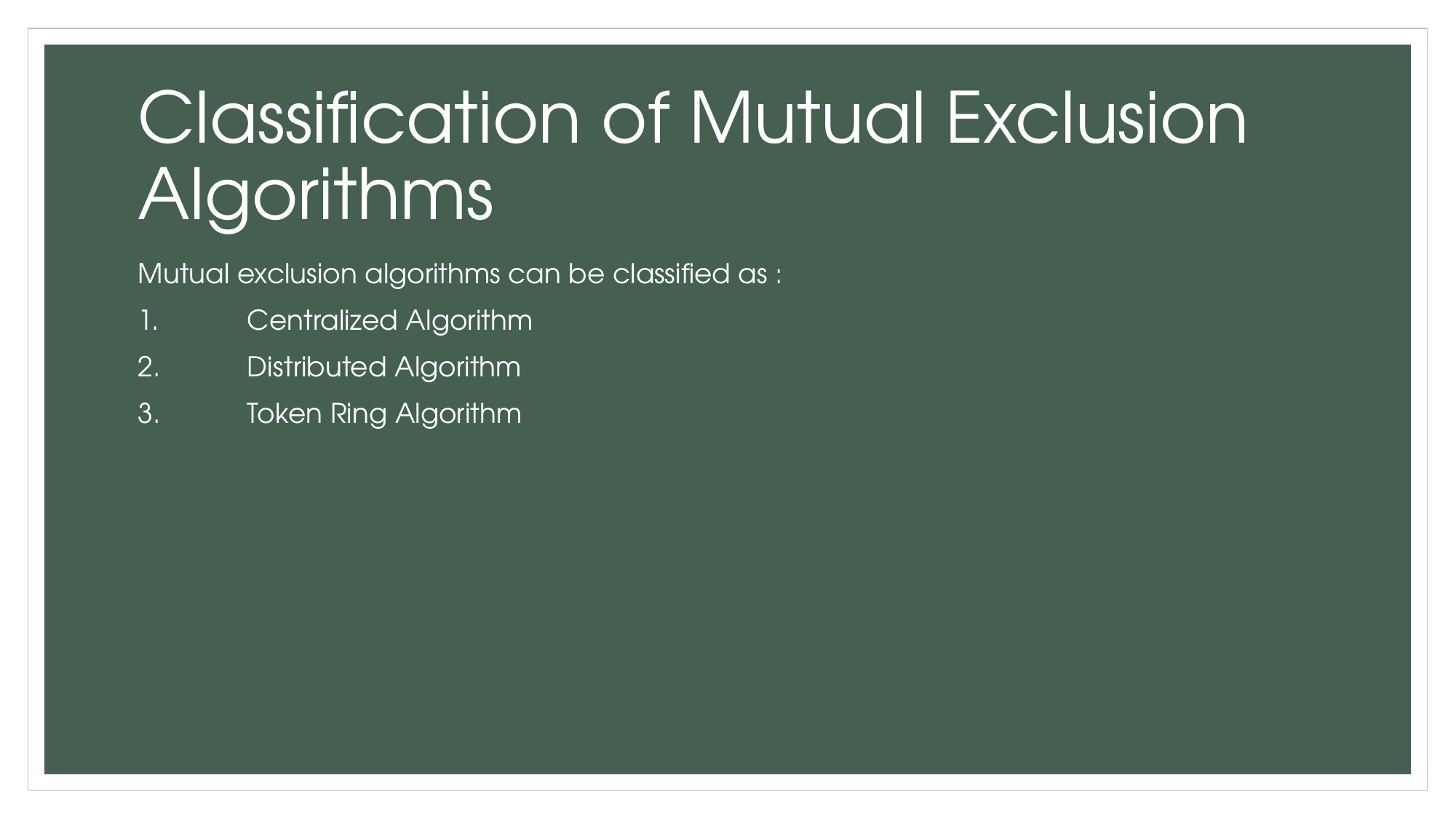

# Classification of Mutual Exclusion Algorithms
Mutual exclusion algorithms can be classified as :
1.	Centralized Algorithm
2.	Distributed Algorithm
3.	Token Ring Algorithm